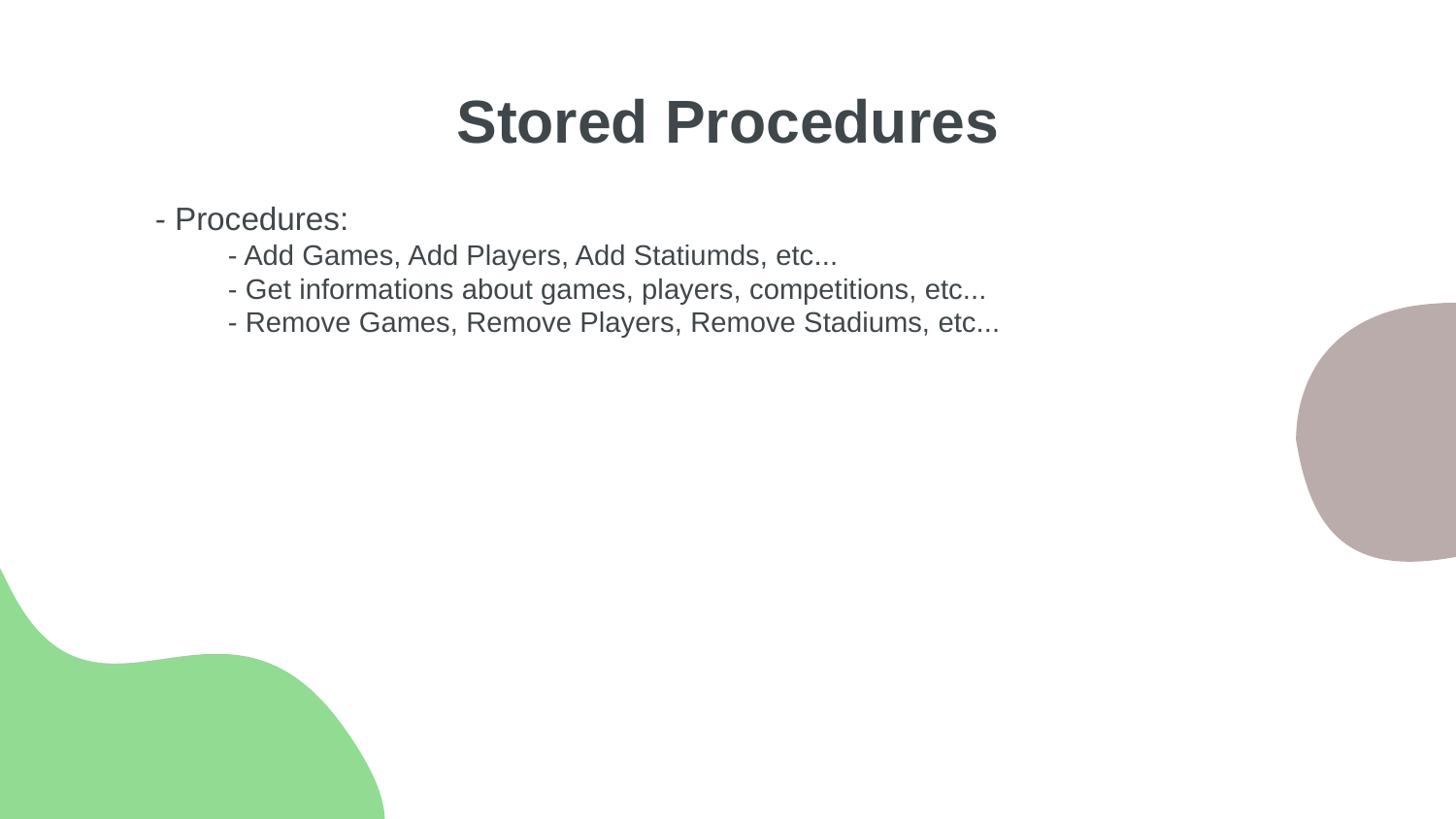

# Stored Procedures
- Procedures:
- Add Games, Add Players, Add Statiumds, etc...
- Get informations about games, players, competitions, etc...
- Remove Games, Remove Players, Remove Stadiums, etc...